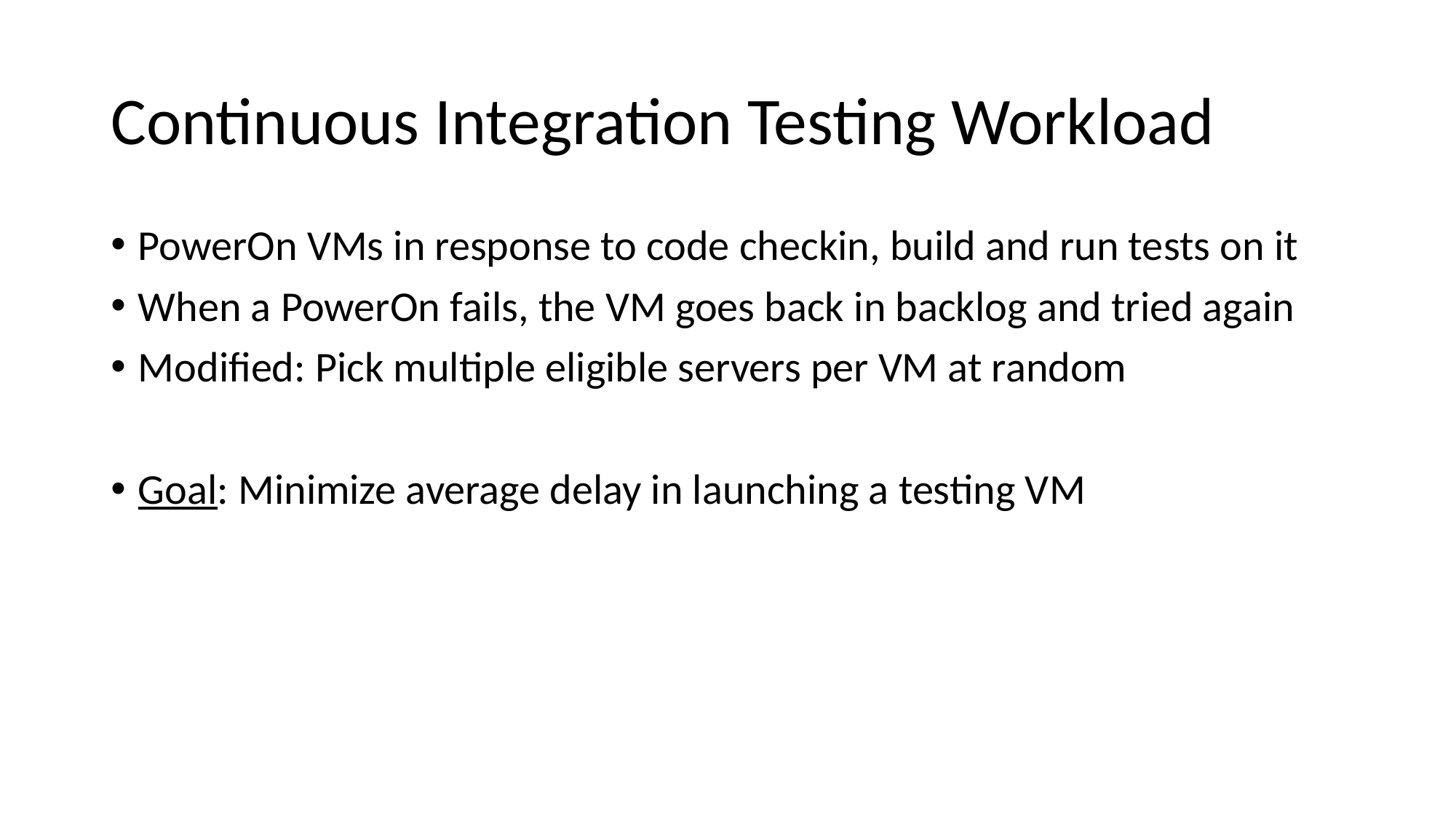

# Continuous Integration Testing Workload
PowerOn VMs in response to code checkin, build and run tests on it
When a PowerOn fails, the VM goes back in backlog and tried again
Modified: Pick multiple eligible servers per VM at random

Goal: Minimize average delay in launching a testing VM